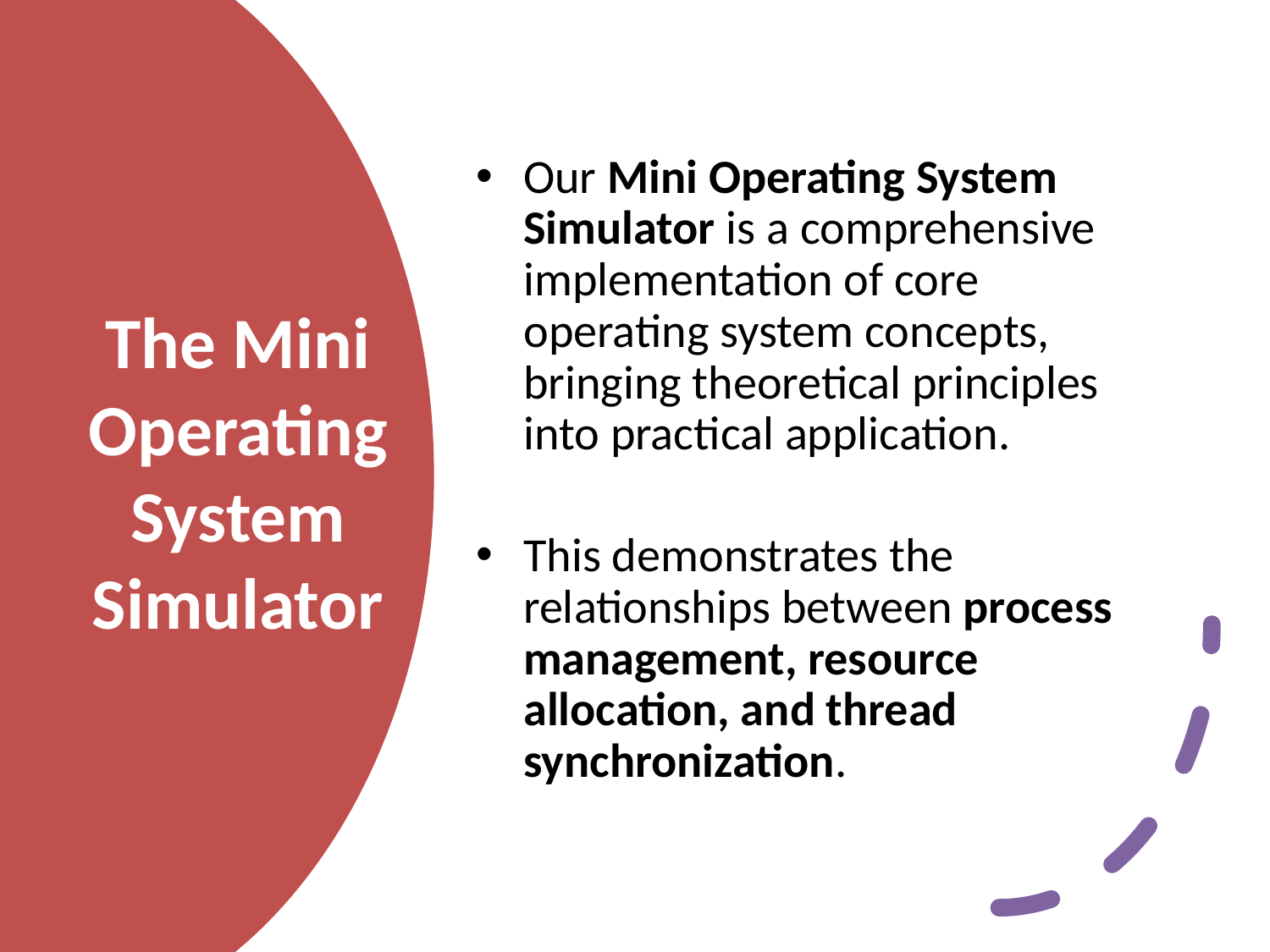

Our Mini Operating System Simulator is a comprehensive implementation of core operating system concepts, bringing theoretical principles into practical application.

This demonstrates the relationships between process management, resource allocation, and thread synchronization.
# The Mini Operating System Simulator